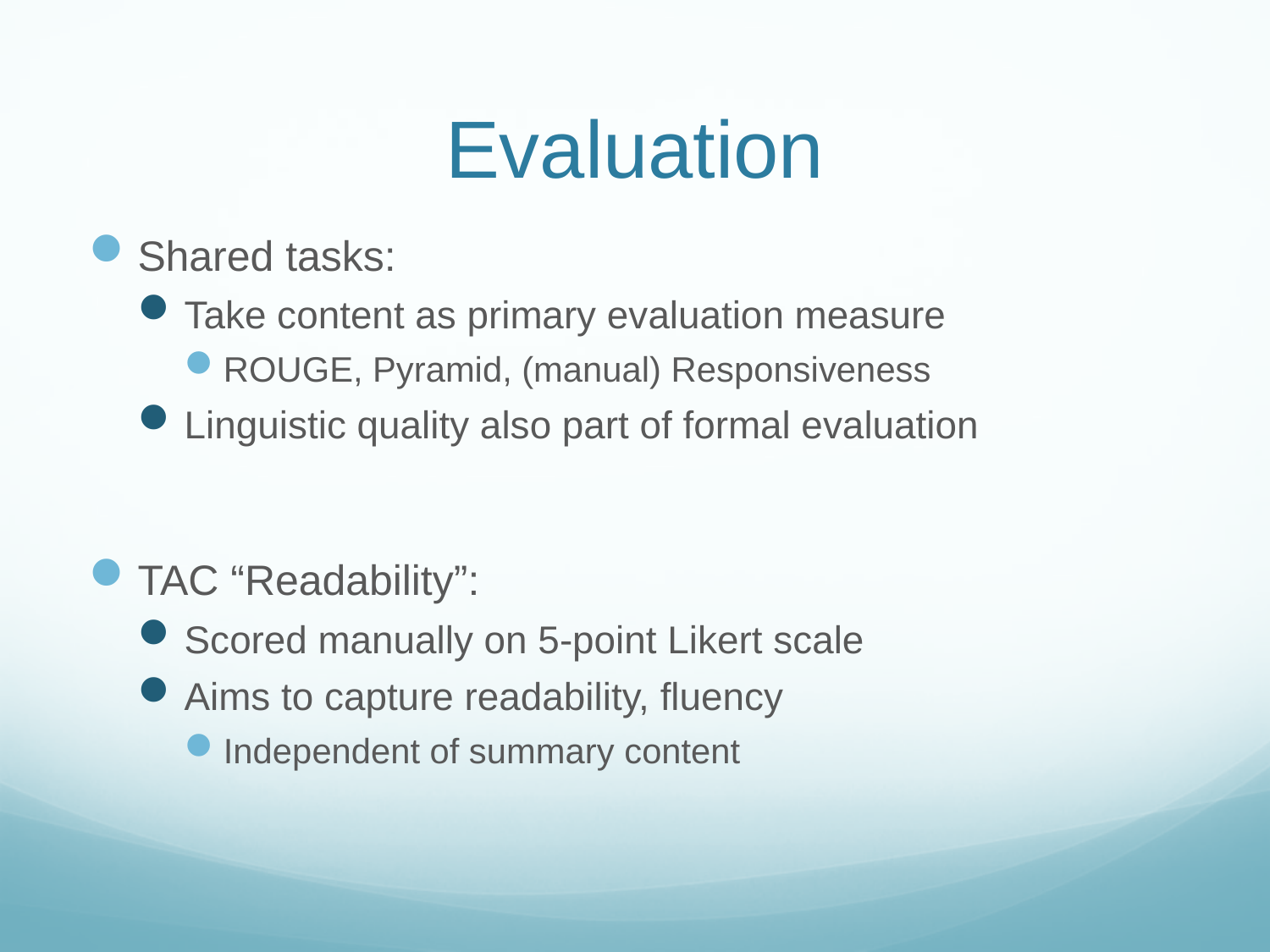

# Evaluation
Shared tasks:
Take content as primary evaluation measure
ROUGE, Pyramid, (manual) Responsiveness
Linguistic quality also part of formal evaluation

TAC “Readability”:
Scored manually on 5-point Likert scale
Aims to capture readability, fluency
Independent of summary content